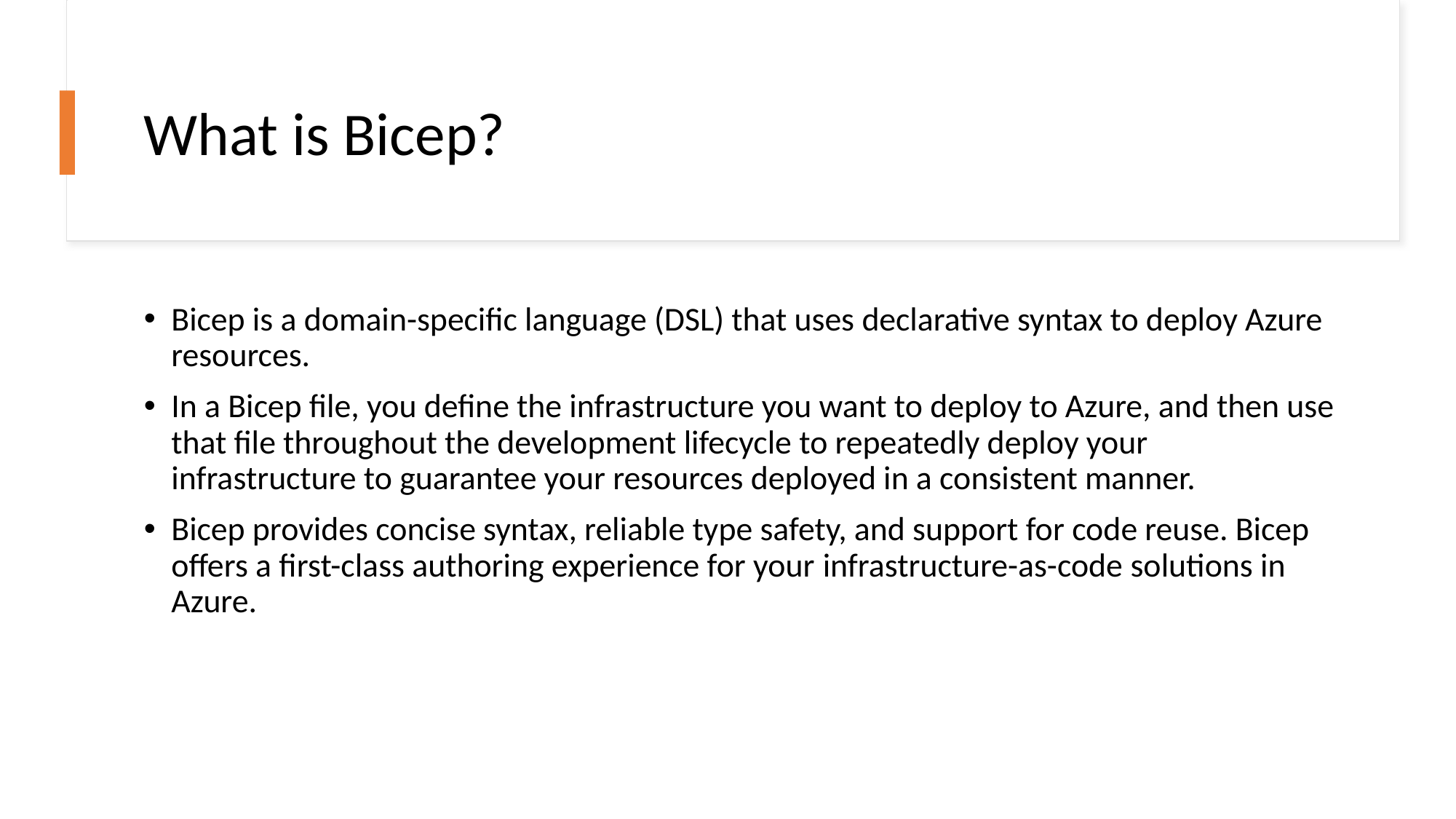

# What is Bicep?

Bicep is a domain-specific language (DSL) that uses declarative syntax to deploy Azure resources.
In a Bicep file, you define the infrastructure you want to deploy to Azure, and then use that file throughout the development lifecycle to repeatedly deploy your infrastructure to guarantee your resources deployed in a consistent manner.
Bicep provides concise syntax, reliable type safety, and support for code reuse. Bicep offers a first-class authoring experience for your infrastructure-as-code solutions in Azure.